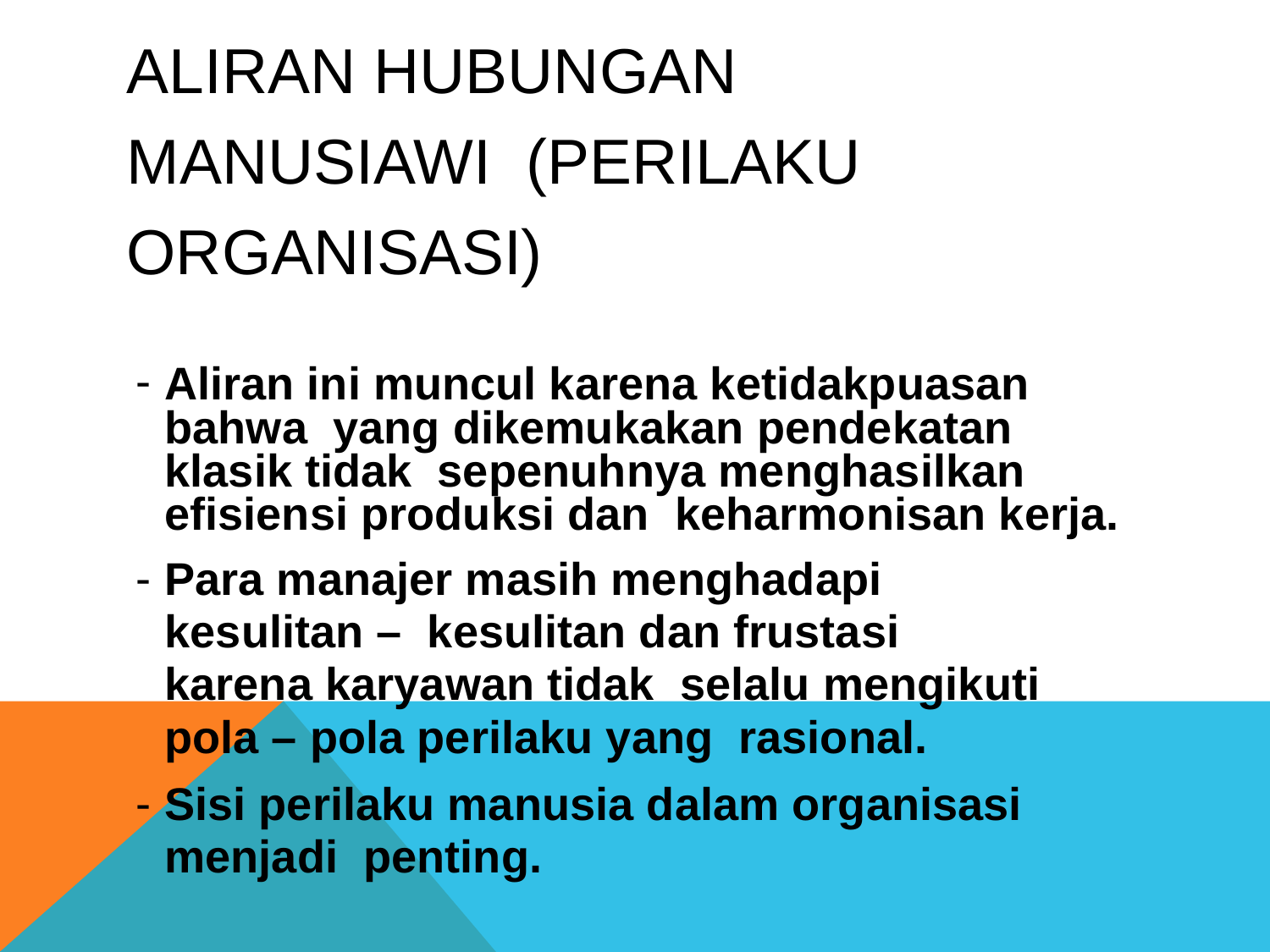

# ALIRAN HUBUNGAN MANUSIAWI  (PERILAKU ORGANISASI)
Aliran ini muncul karena ketidakpuasan bahwa  yang dikemukakan pendekatan klasik tidak  sepenuhnya menghasilkan efisiensi produksi dan  keharmonisan kerja.
Para manajer masih menghadapi kesulitan –  kesulitan dan frustasi karena karyawan tidak  selalu mengikuti pola – pola perilaku yang  rasional.
Sisi perilaku manusia dalam organisasi menjadi  penting.